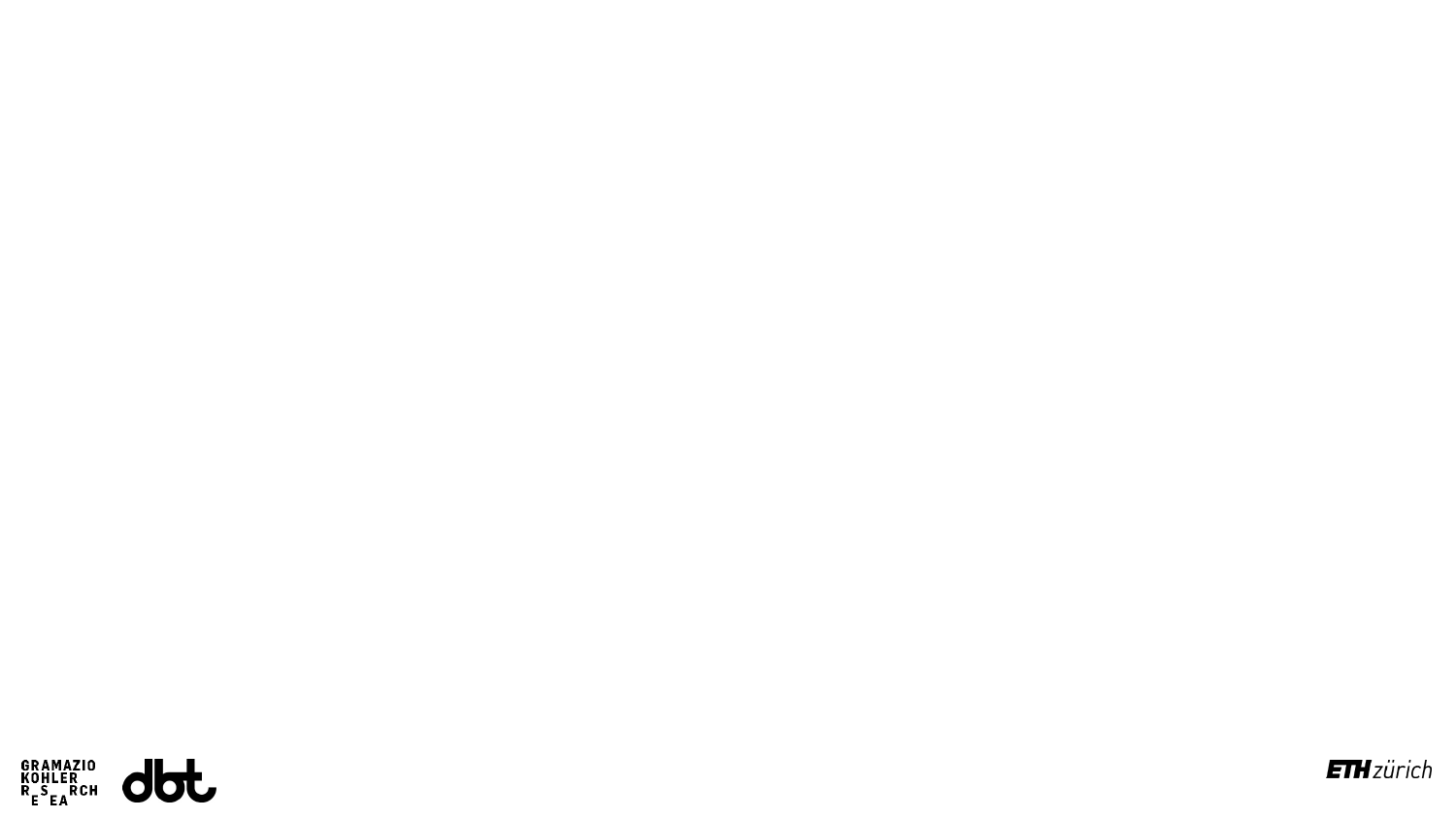

how to(and why) measure our robotic workspace?